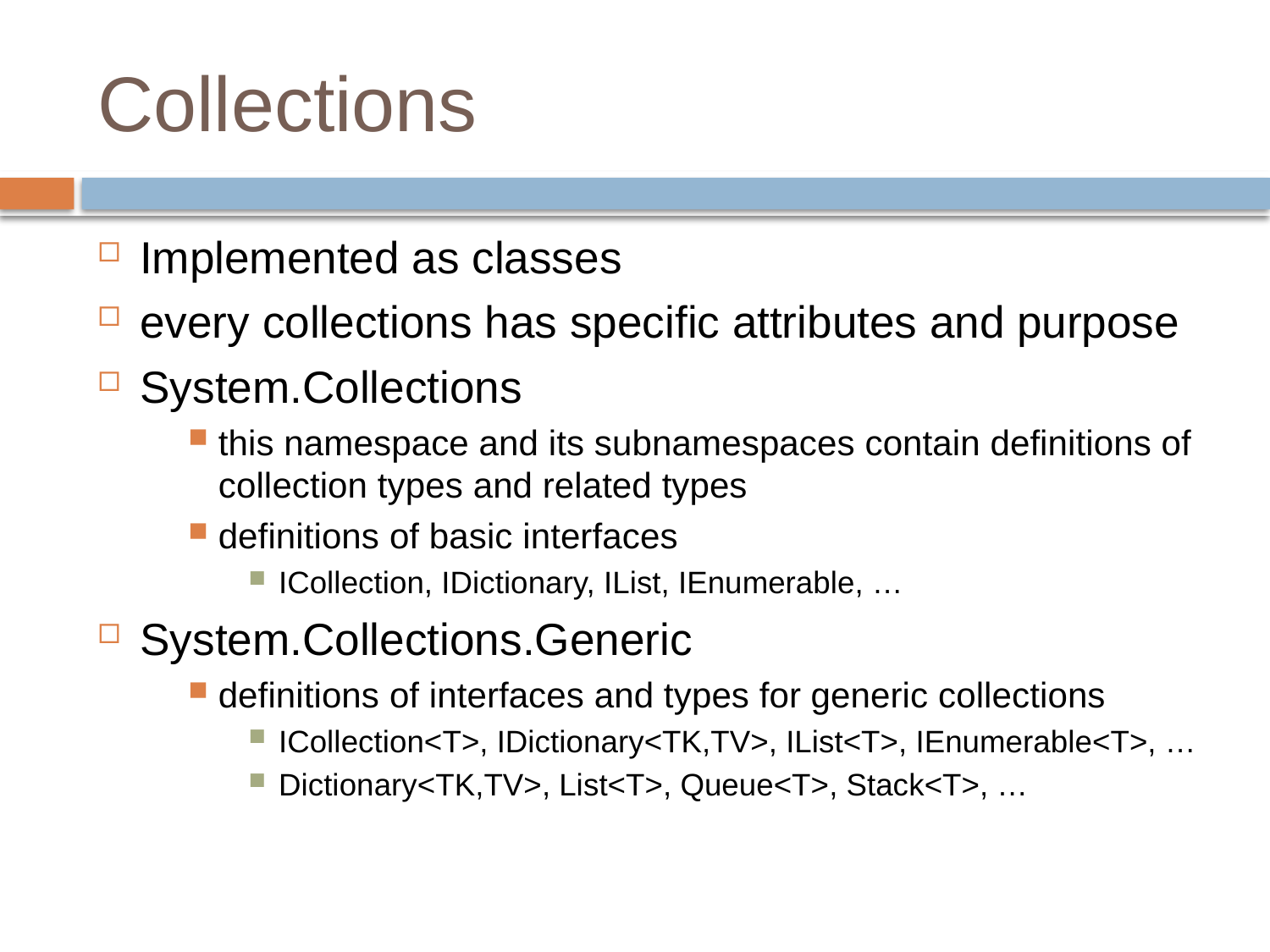

# Collections
Implemented as classes
every collections has specific attributes and purpose
System.Collections
this namespace and its subnamespaces contain definitions of collection types and related types
definitions of basic interfaces
ICollection, IDictionary, IList, IEnumerable, …
System.Collections.Generic
definitions of interfaces and types for generic collections
ICollection<T>, IDictionary<TK,TV>, IList<T>, IEnumerable<T>, …
Dictionary<TK,TV>, List<T>, Queue<T>, Stack<T>, …